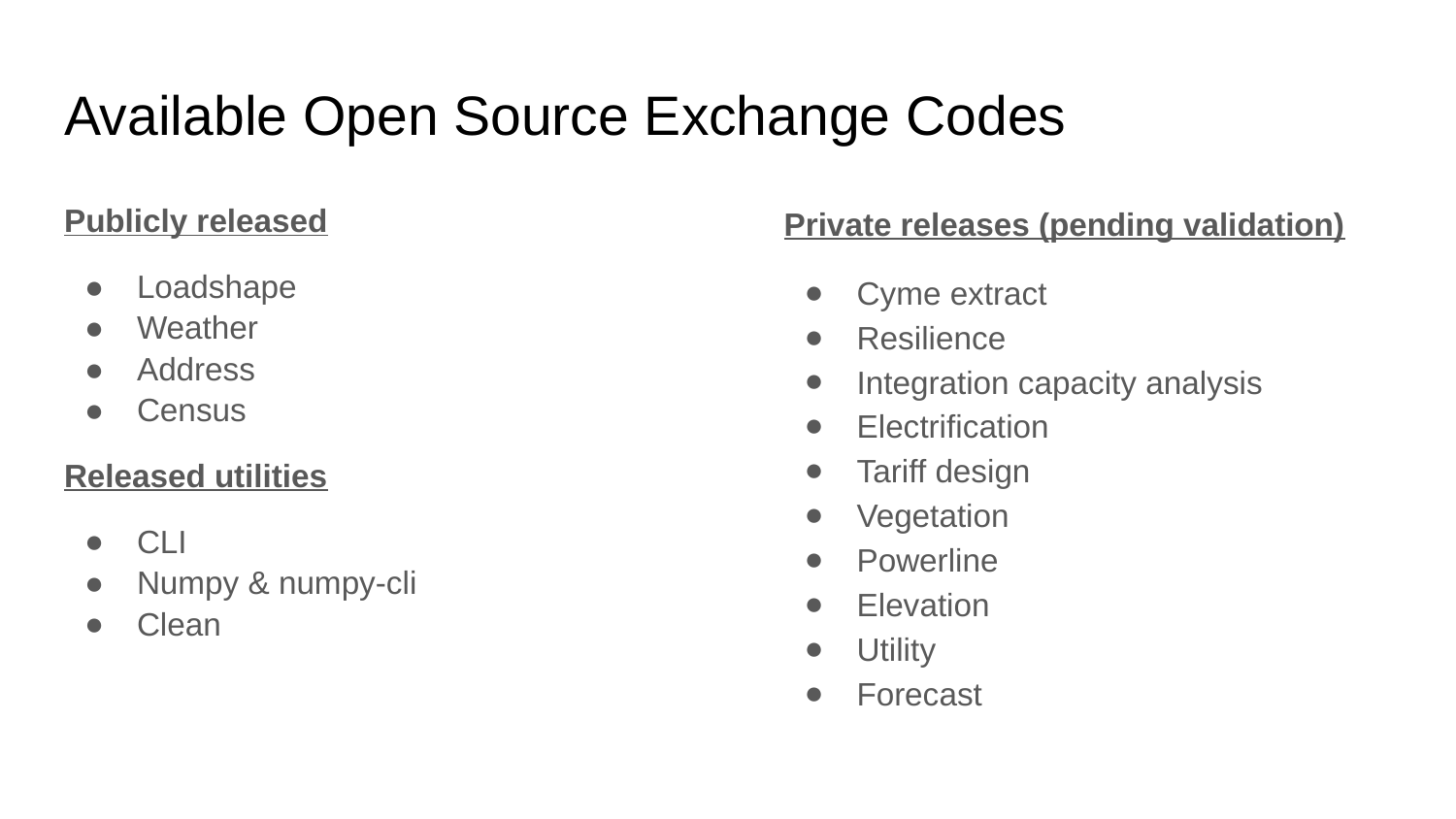

# Available Open Source Exchange Codes
Publicly released
Loadshape
Weather
Address
Census
Released utilities
CLI
Numpy & numpy-cli
Clean
Private releases (pending validation)
Cyme extract
Resilience
Integration capacity analysis
Electrification
Tariff design
Vegetation
Powerline
Elevation
Utility
Forecast